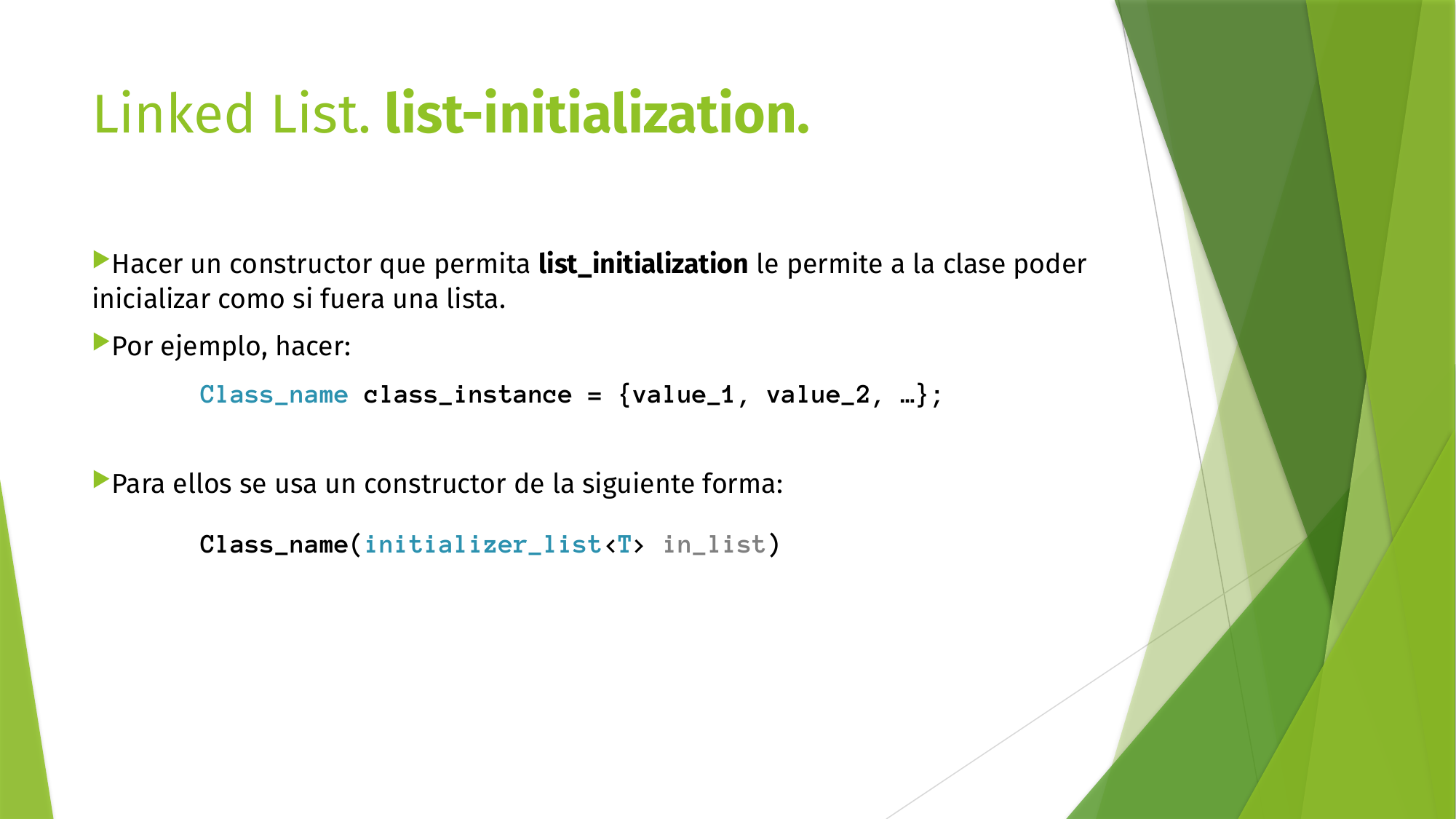

# Linked List. list-initialization.
Hacer un constructor que permita list_initialization le permite a la clase poder inicializar como si fuera una lista.
Por ejemplo, hacer:
	Class_name class_instance = {value_1, value_2, …};

Para ellos se usa un constructor de la siguiente forma:
	Class_name(initializer_list<T> in_list)